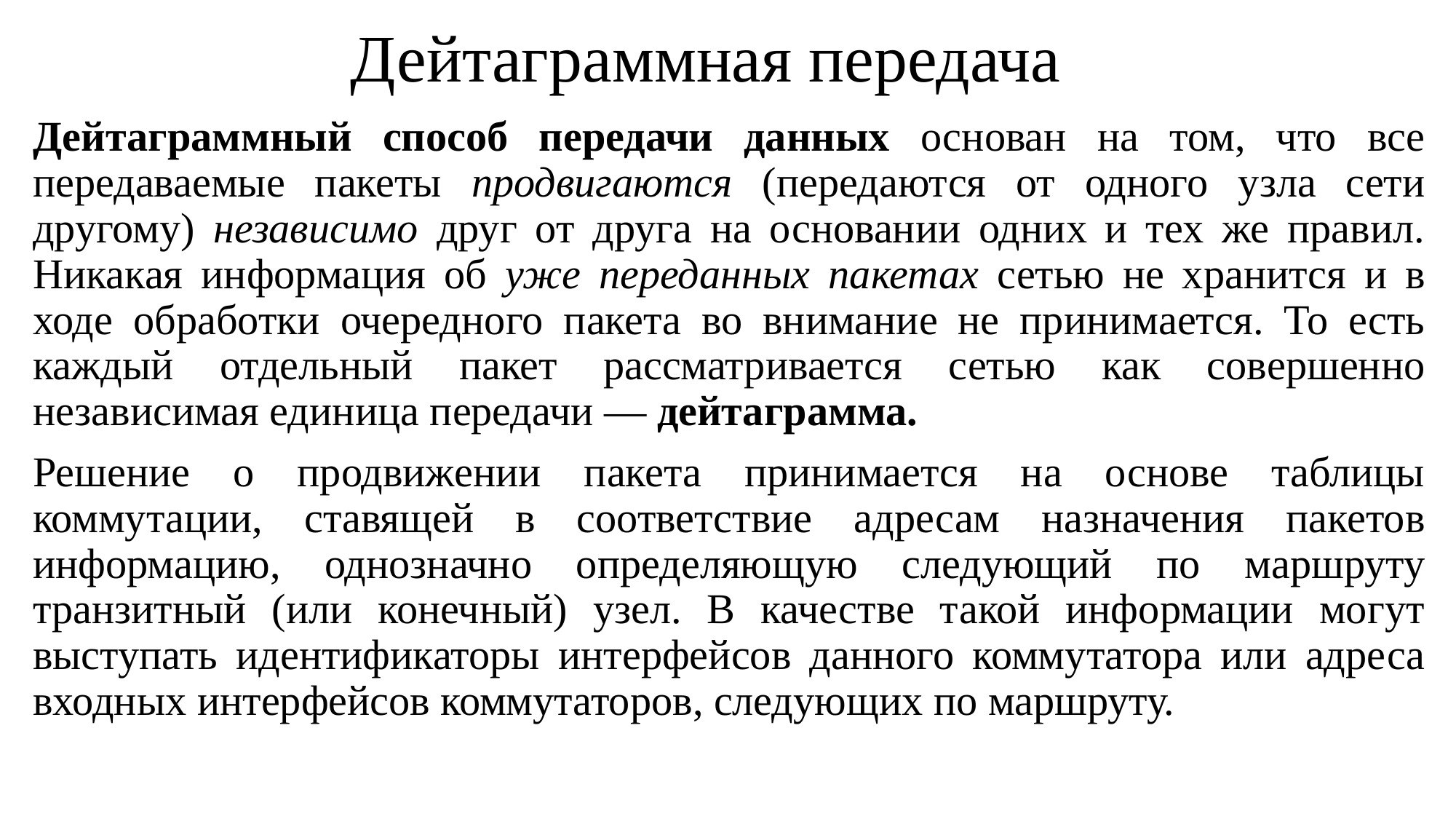

# Дейтаграммная передача
Дейтаграммный способ передачи данных основан на том, что все передаваемые пакеты продвигаются (передаются от одного узла сети другому) независимо друг от друга на основании одних и тех же правил. Никакая информация об уже переданных пакетах сетью не хранится и в ходе обработки очередного пакета во внимание не принимается. То есть каждый отдельный пакет рассматривается сетью как совершенно независимая единица передачи — дейтаграмма.
Решение о продвижении пакета принимается на основе таблицы коммутации, ставящей в соответствие адресам назначения пакетов информацию, однозначно определяющую следующий по маршруту транзитный (или конечный) узел. В качестве такой информации могут выступать идентификаторы интерфейсов данного коммутатора или адреса входных интерфейсов коммутаторов, следующих по маршруту.